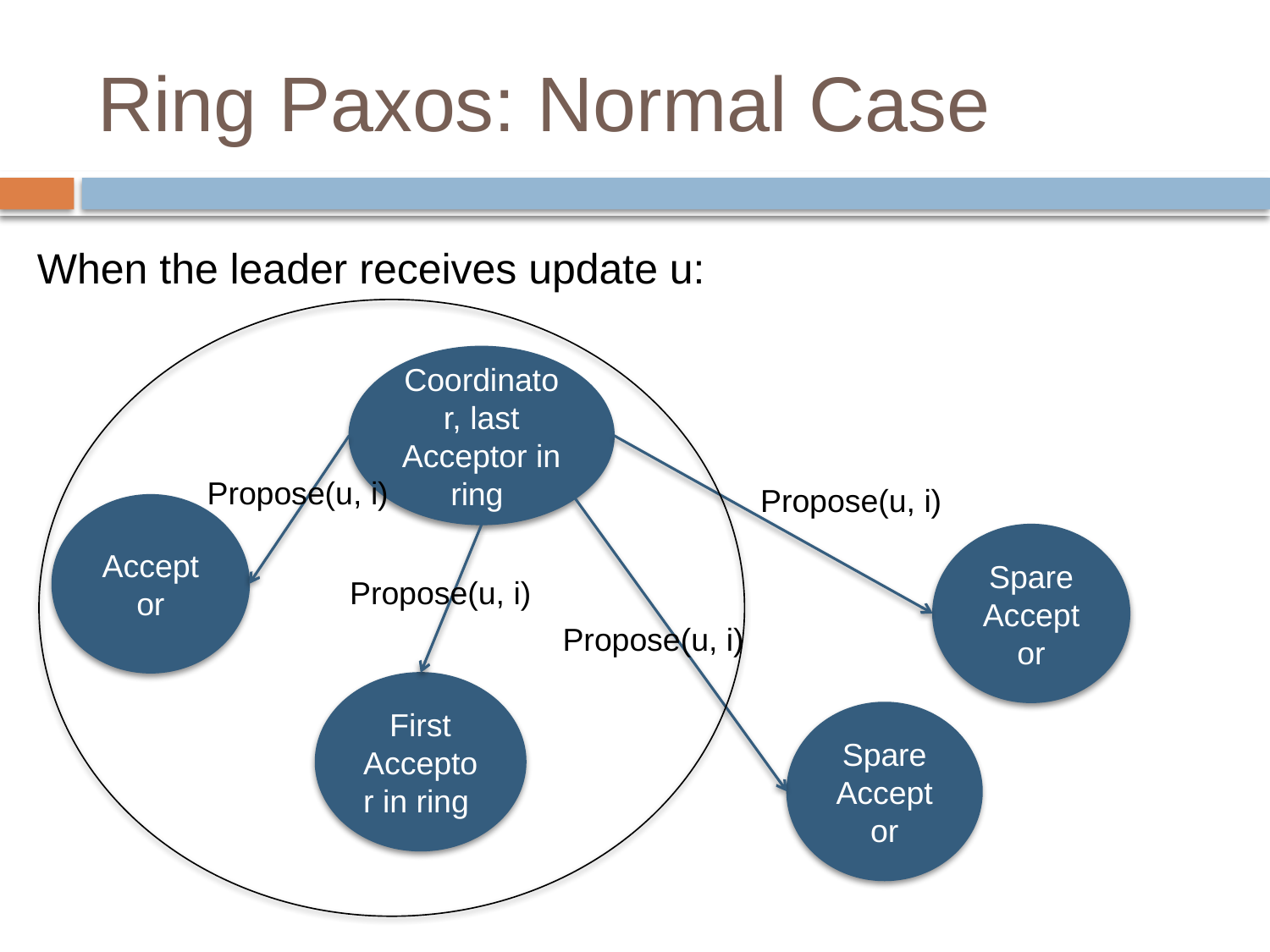

# Ring Paxos: Normal Case
When the leader receives update u:

Coordinator, last Acceptor in ring
Propose(u, i)
Propose(u, i)
Acceptor
Spare Acceptor
Propose(u, i)
Propose(u, i)
First Acceptor in ring
Spare Acceptor